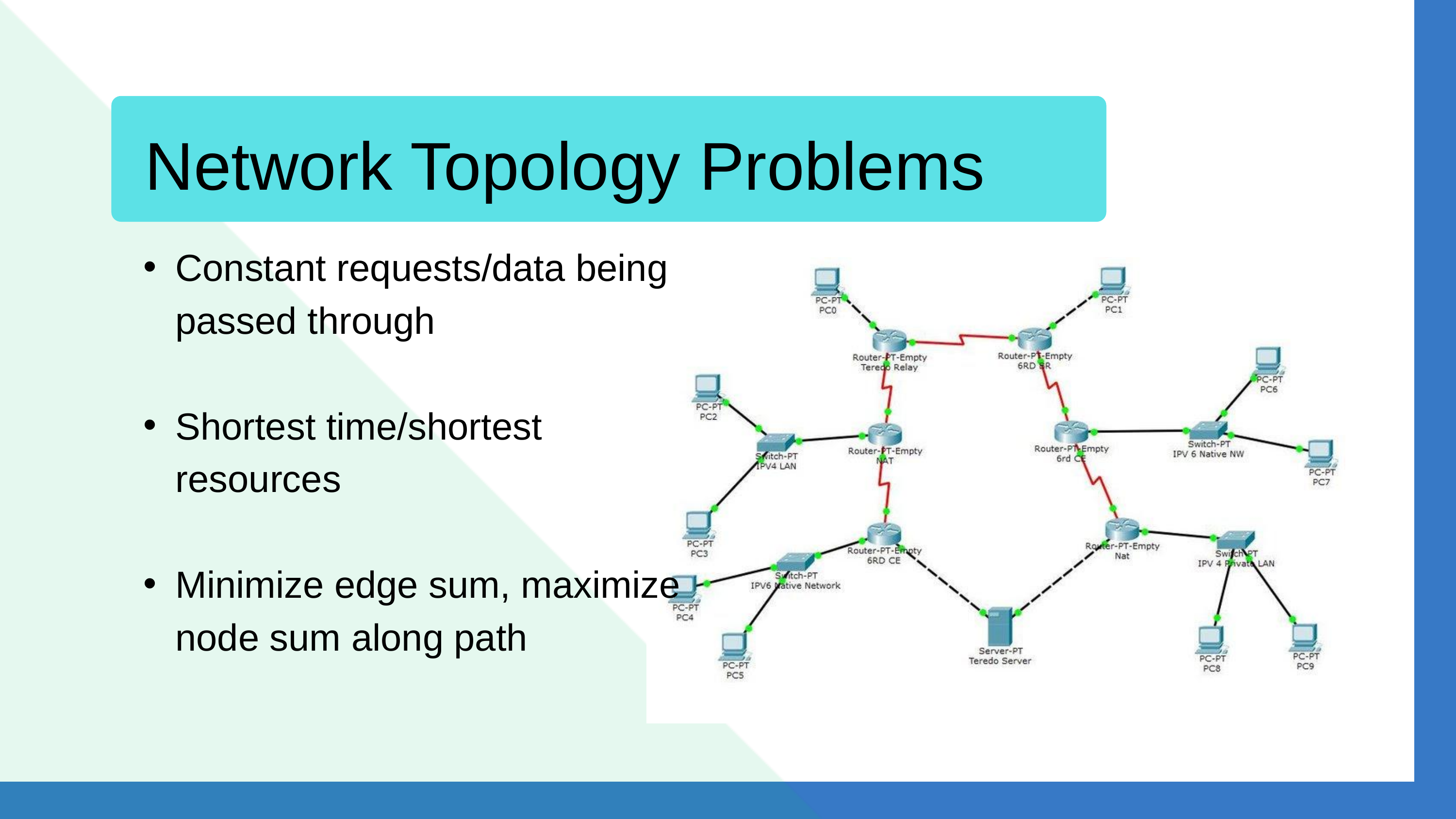

Network Topology Problems
Constant requests/data being passed through

Shortest time/shortest resources

Minimize edge sum, maximize node sum along path